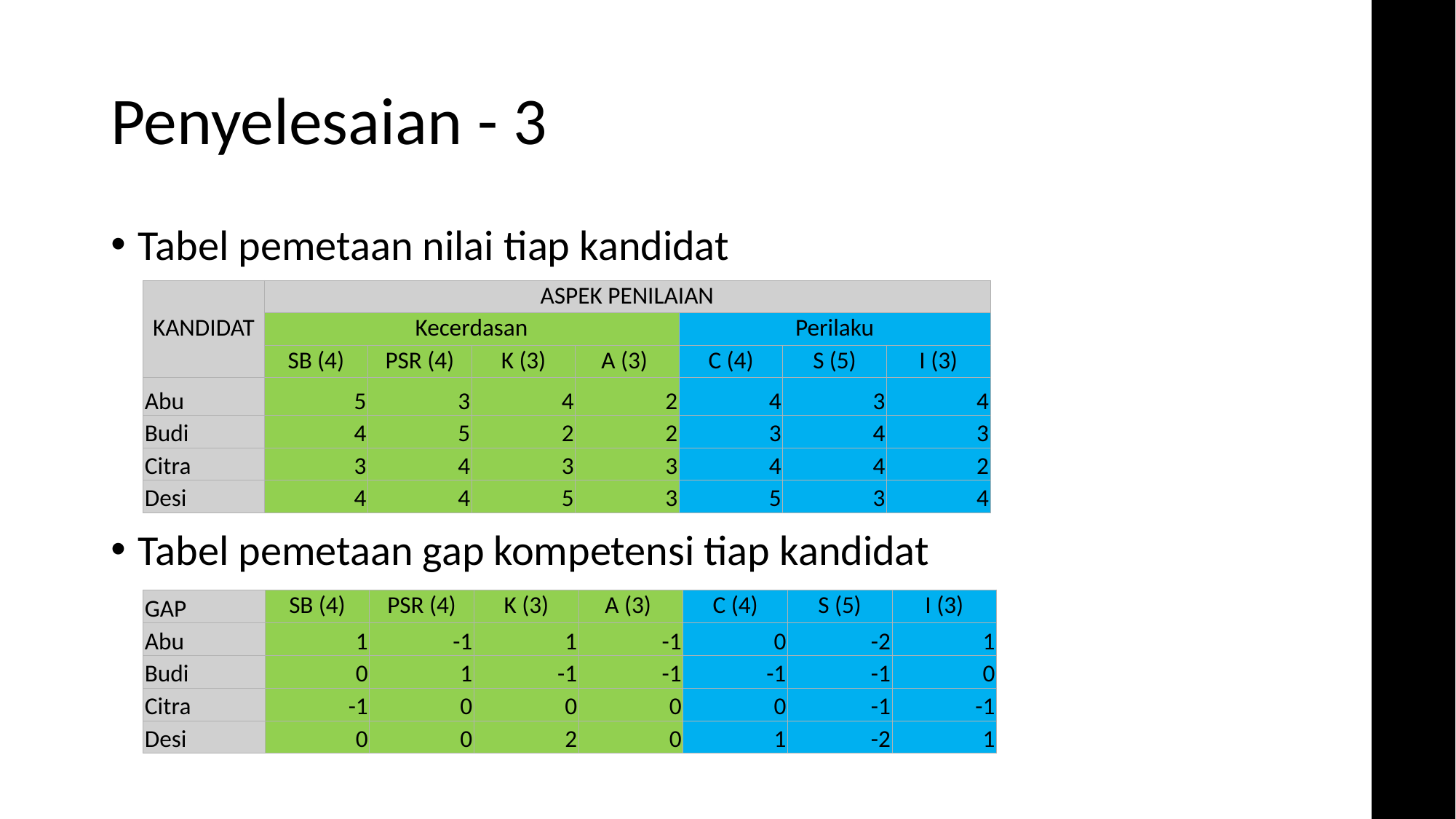

# Penyelesaian - 3
Tabel pemetaan nilai tiap kandidat

Tabel pemetaan gap kompetensi tiap kandidat

| KANDIDAT | ASPEK PENILAIAN |  |  |  |  |  |  |
| --- | --- | --- | --- | --- | --- | --- | --- |
|  | Kecerdasan |  |  |  | Perilaku |  |  |
|  | SB (4) | PSR (4) | K (3) | A (3) | C (4) | S (5) | I (3) |
| Abu | 5 | 3 | 4 | 2 | 4 | 3 | 4 |
| Budi | 4 | 5 | 2 | 2 | 3 | 4 | 3 |
| Citra | 3 | 4 | 3 | 3 | 4 | 4 | 2 |
| Desi | 4 | 4 | 5 | 3 | 5 | 3 | 4 |
| GAP | SB (4) | PSR (4) | K (3) | A (3) | C (4) | S (5) | I (3) |
| --- | --- | --- | --- | --- | --- | --- | --- |
| Abu | 1 | -1 | 1 | -1 | 0 | -2 | 1 |
| Budi | 0 | 1 | -1 | -1 | -1 | -1 | 0 |
| Citra | -1 | 0 | 0 | 0 | 0 | -1 | -1 |
| Desi | 0 | 0 | 2 | 0 | 1 | -2 | 1 |